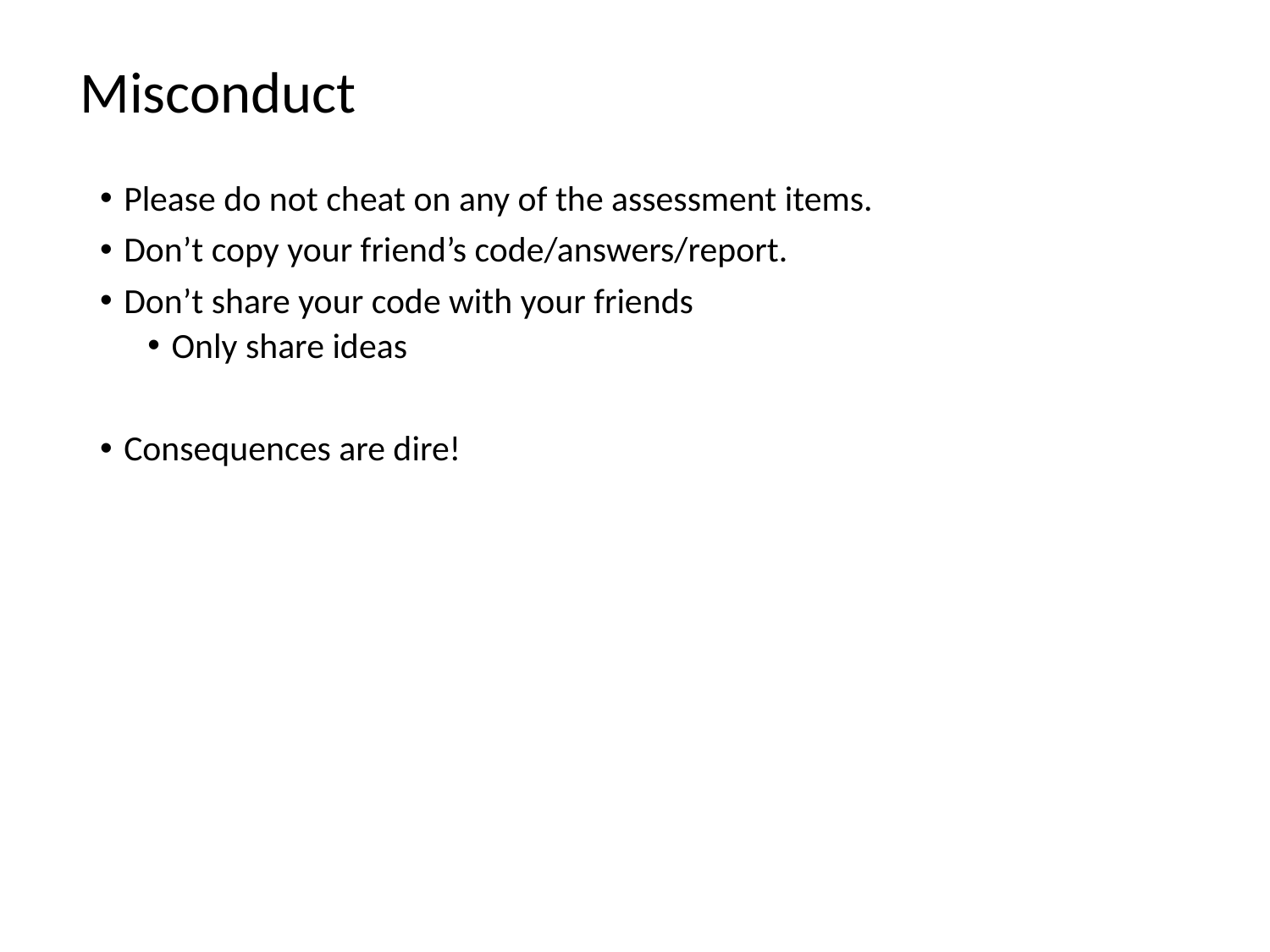

# Misconduct
Please do not cheat on any of the assessment items.
Don’t copy your friend’s code/answers/report.
Don’t share your code with your friends
Only share ideas

Consequences are dire!